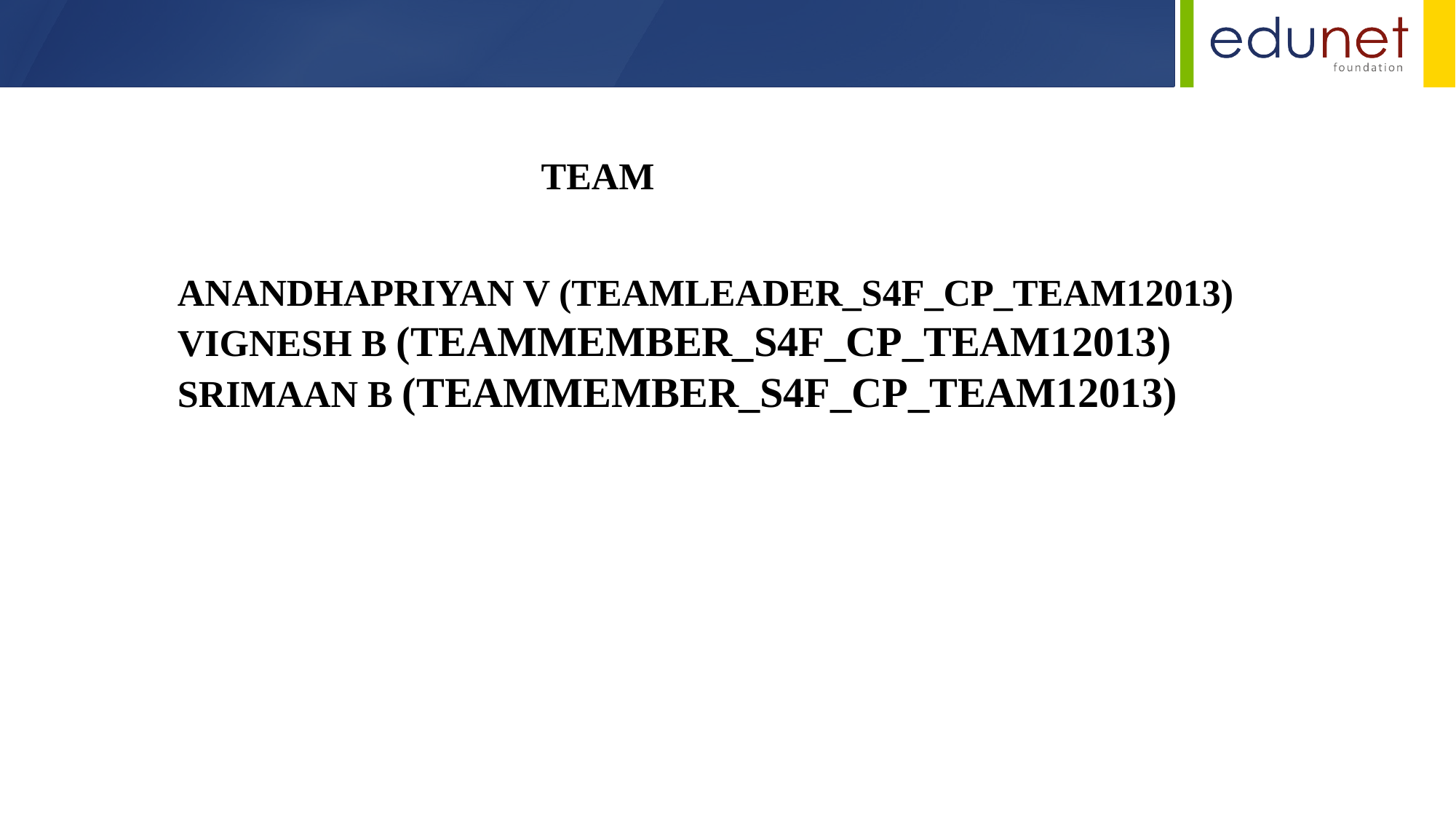

TEAM
ANANDHAPRIYAN V (TEAMLEADER_S4F_CP_TEAM12013)
VIGNESH B (TEAMMEMBER_S4F_CP_TEAM12013)
SRIMAAN B (TEAMMEMBER_S4F_CP_TEAM12013)